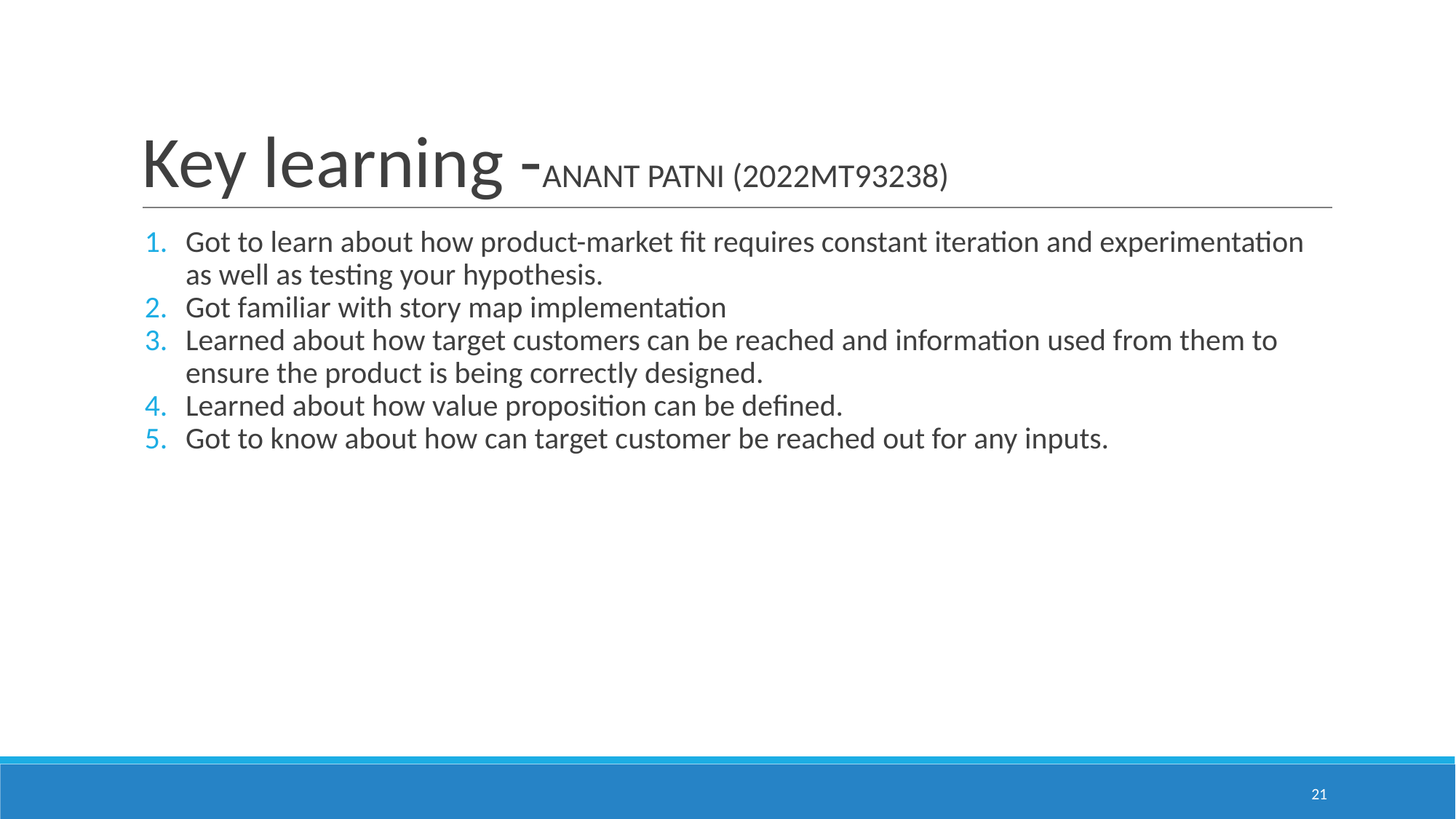

# Key learning -ANANT PATNI (2022MT93238)
Got to learn about how product-market fit requires constant iteration and experimentation as well as testing your hypothesis.
Got familiar with story map implementation
Learned about how target customers can be reached and information used from them to ensure the product is being correctly designed.
Learned about how value proposition can be defined.
Got to know about how can target customer be reached out for any inputs.
21